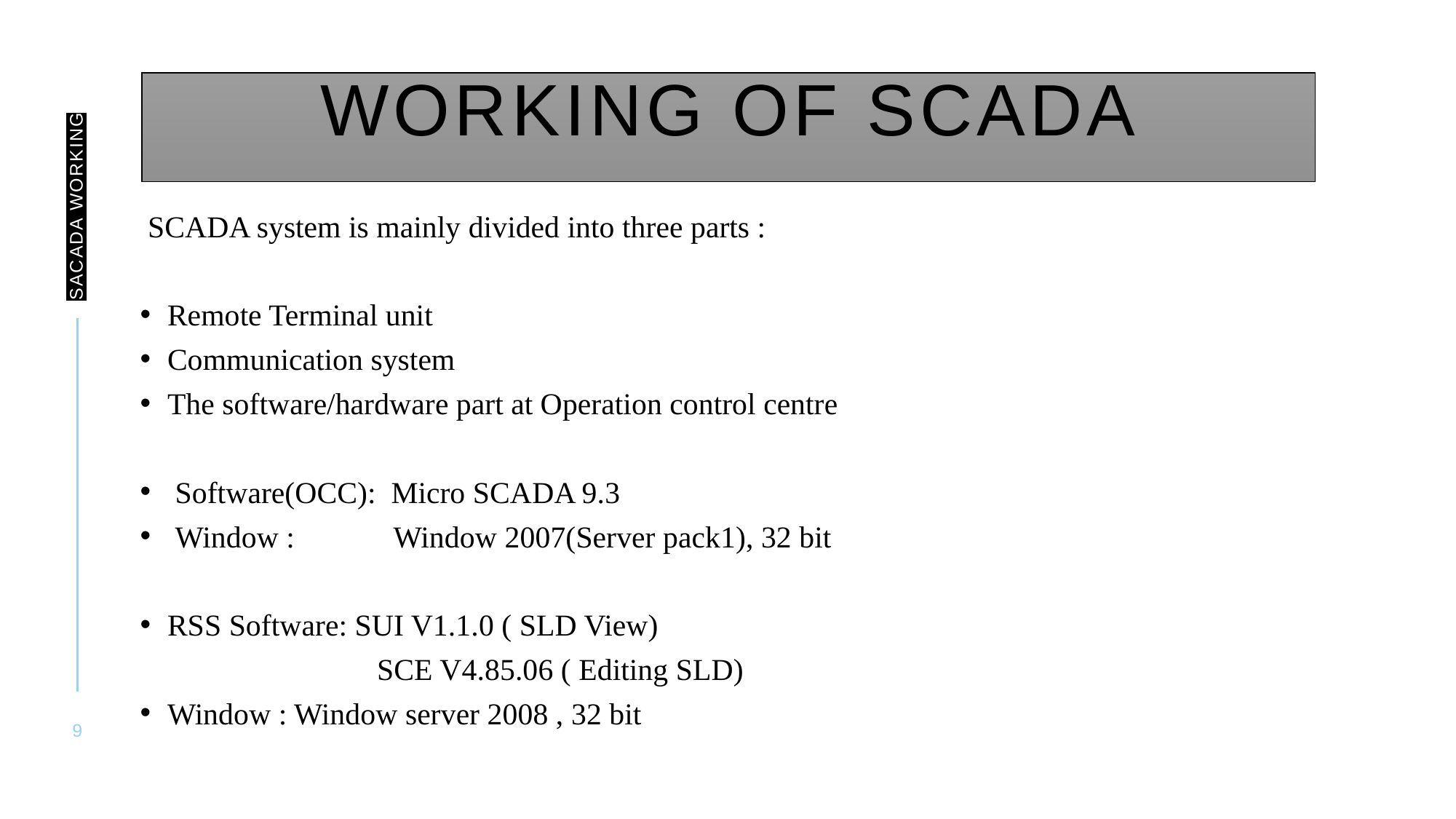

# Working of scada
sAcada working

 SCADA system is mainly divided into three parts :

Remote Terminal unit
Communication system
The software/hardware part at Operation control centre

 Software(OCC):  Micro SCADA 9.3
 Window :             Window 2007(Server pack1), 32 bit

RSS Software: SUI V1.1.0 ( SLD View)
                               SCE V4.85.06 ( Editing SLD)
Window : Window server 2008 , 32 bit

9